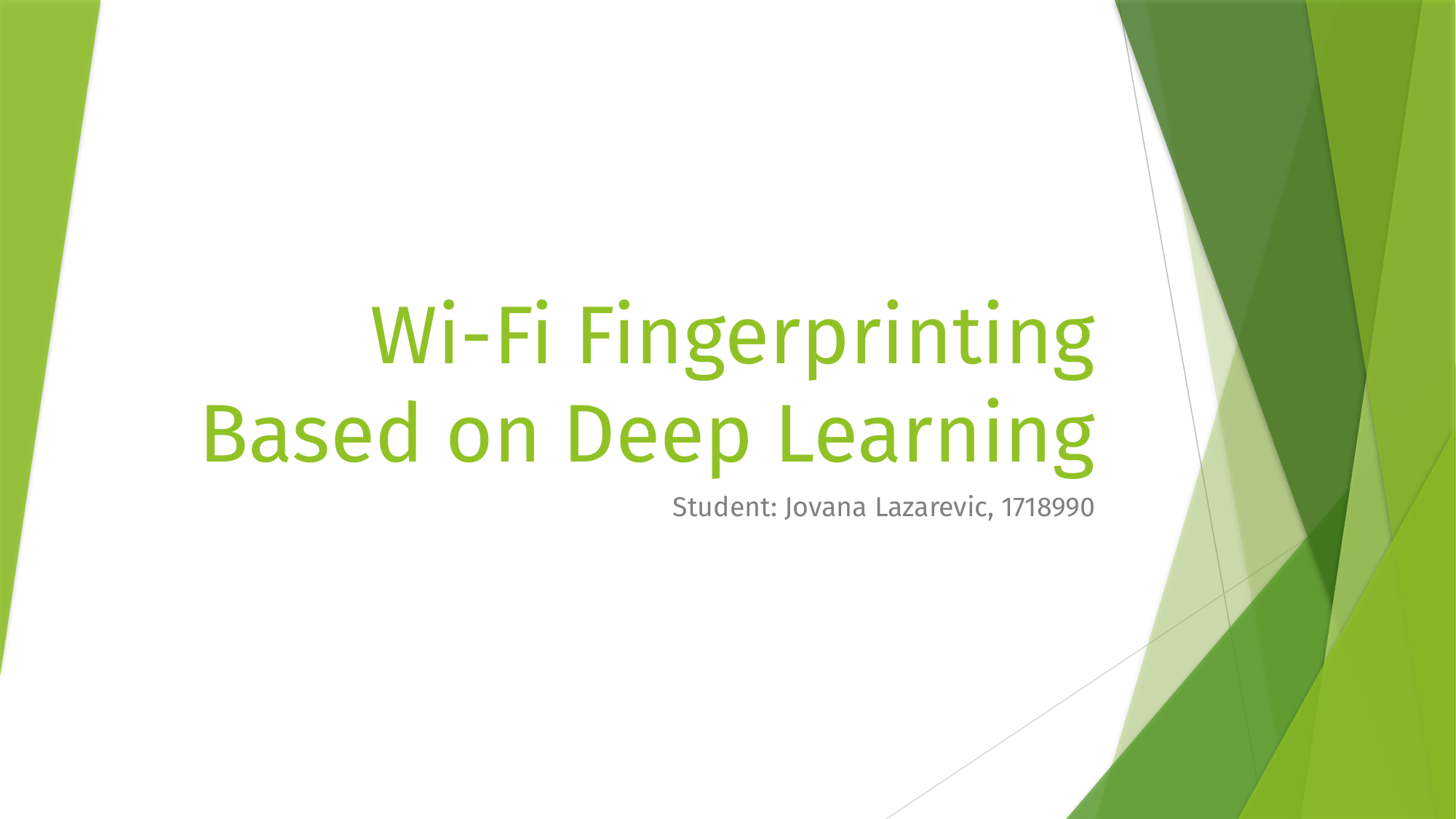

# Wi-Fi Fingerprinting Based on Deep Learning
Student: Jovana Lazarevic, 1718990